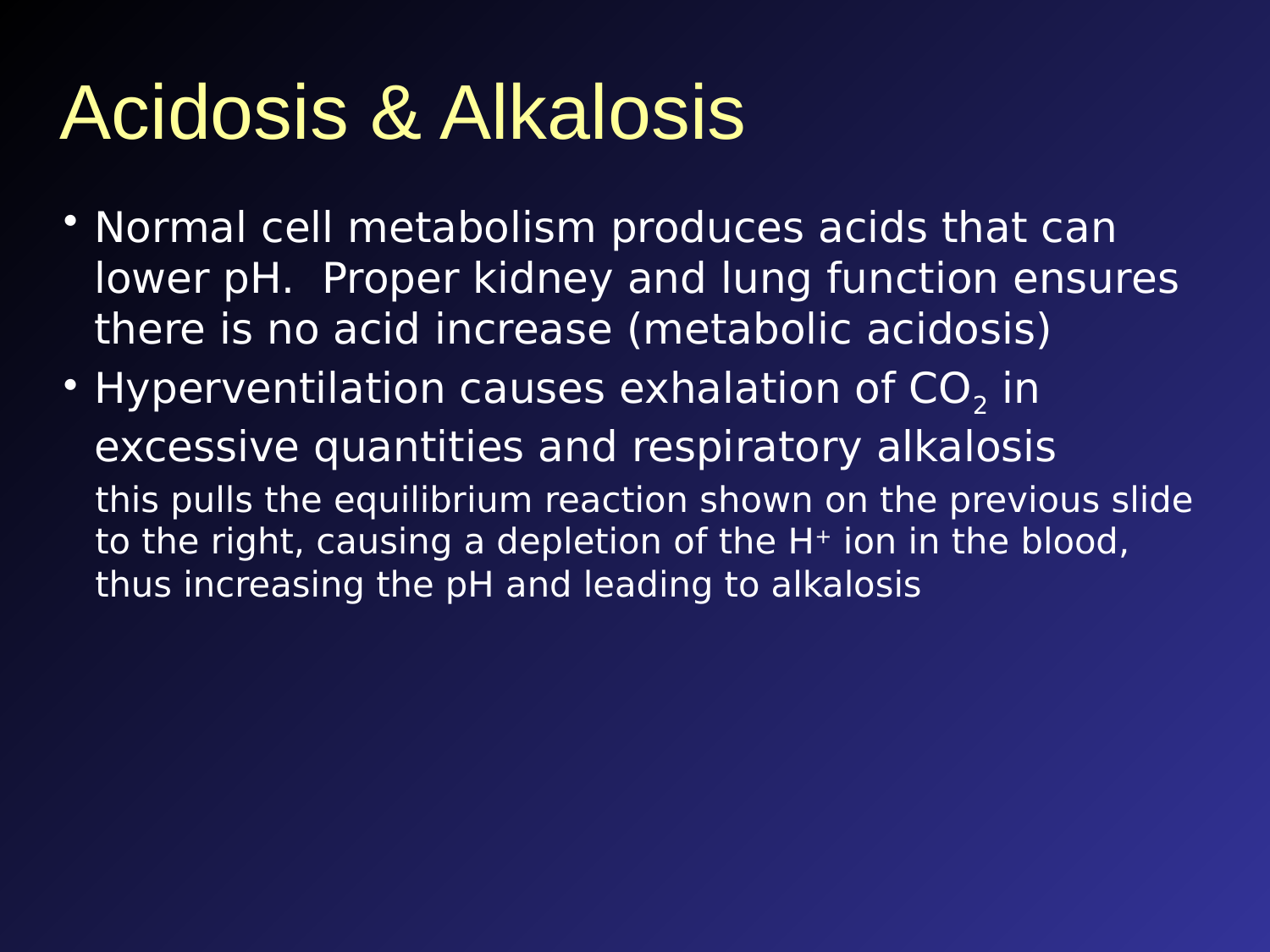

# Acidosis & Alkalosis
Normal cell metabolism produces acids that can lower pH.  Proper kidney and lung function ensures there is no acid increase (metabolic acidosis)
Hyperventilation causes exhalation of CO2 in excessive quantities and respiratory alkalosis
this pulls the equilibrium reaction shown on the previous slide to the right, causing a depletion of the H+ ion in the blood, thus increasing the pH and leading to alkalosis